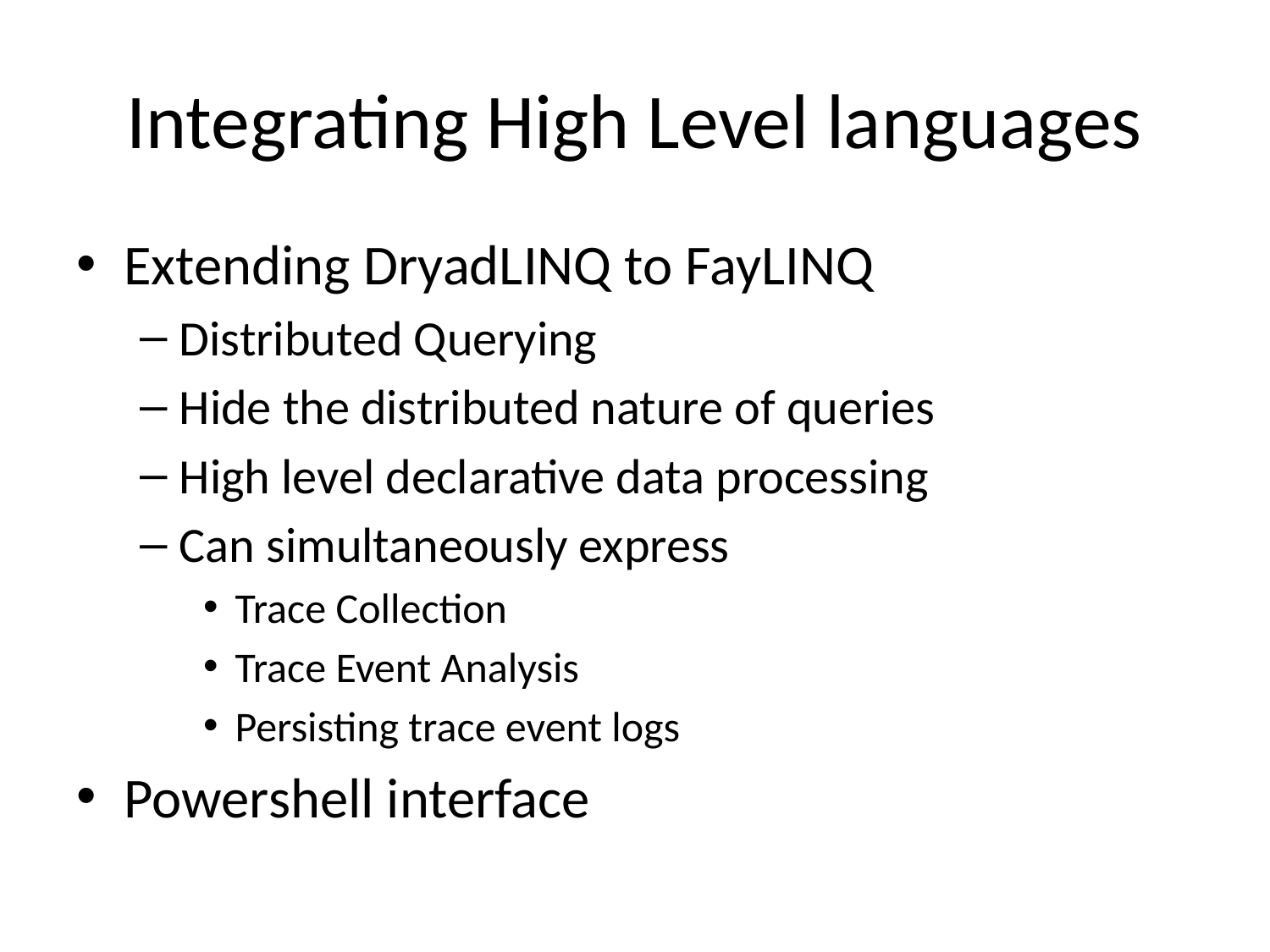

# Integrating High Level languages
Extending DryadLINQ to FayLINQ
Distributed Querying
Hide the distributed nature of queries
High level declarative data processing
Can simultaneously express
Trace Collection
Trace Event Analysis
Persisting trace event logs
Powershell interface